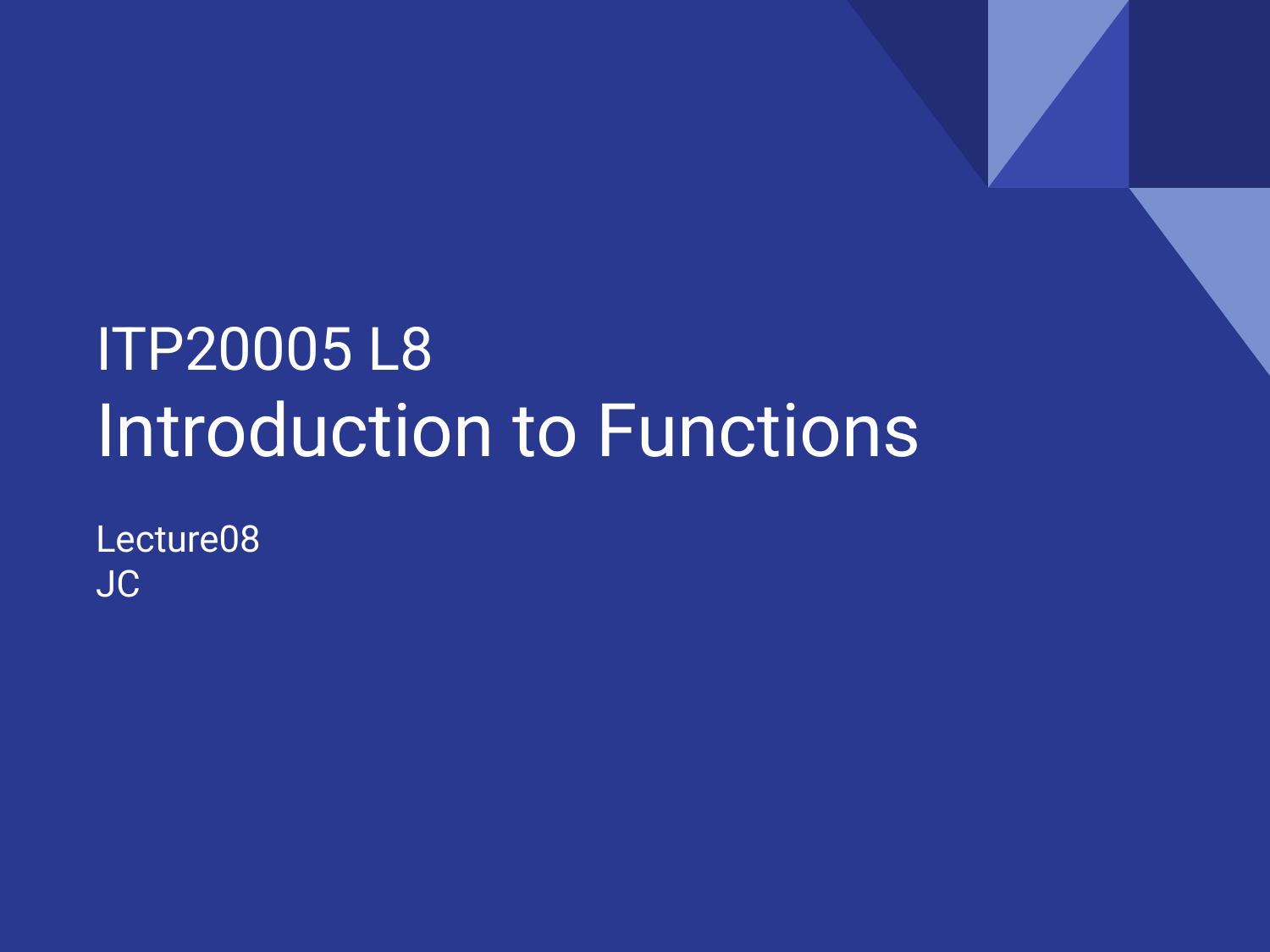

# ITP20005 L8
Introduction to Functions
Lecture08
JC